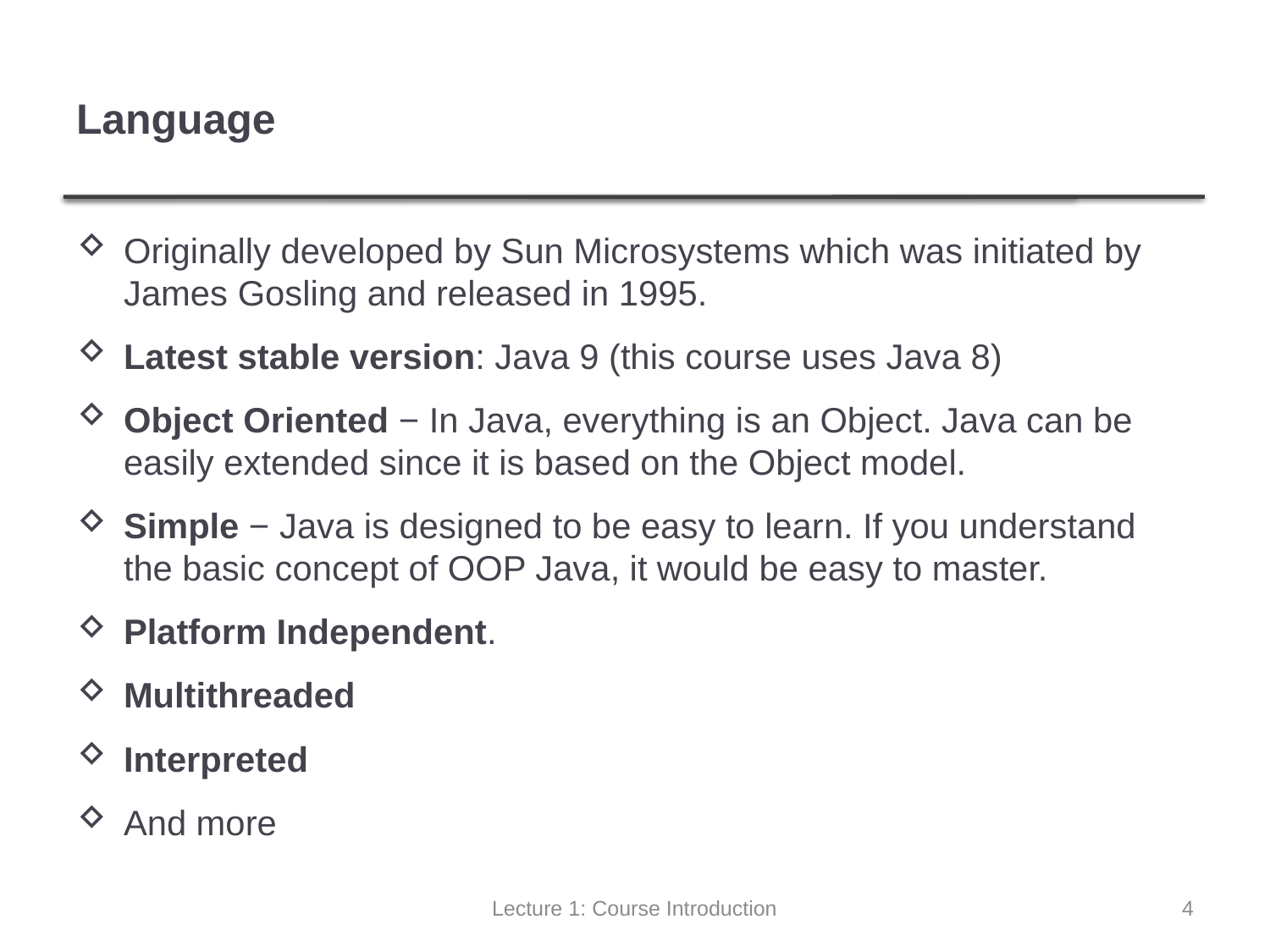

# Language
Originally developed by Sun Microsystems which was initiated by James Gosling and released in 1995.
Latest stable version: Java 9 (this course uses Java 8)
Object Oriented − In Java, everything is an Object. Java can be easily extended since it is based on the Object model.
Simple − Java is designed to be easy to learn. If you understand the basic concept of OOP Java, it would be easy to master.
Platform Independent.
Multithreaded
Interpreted
And more

Lecture 1: Course Introduction
4